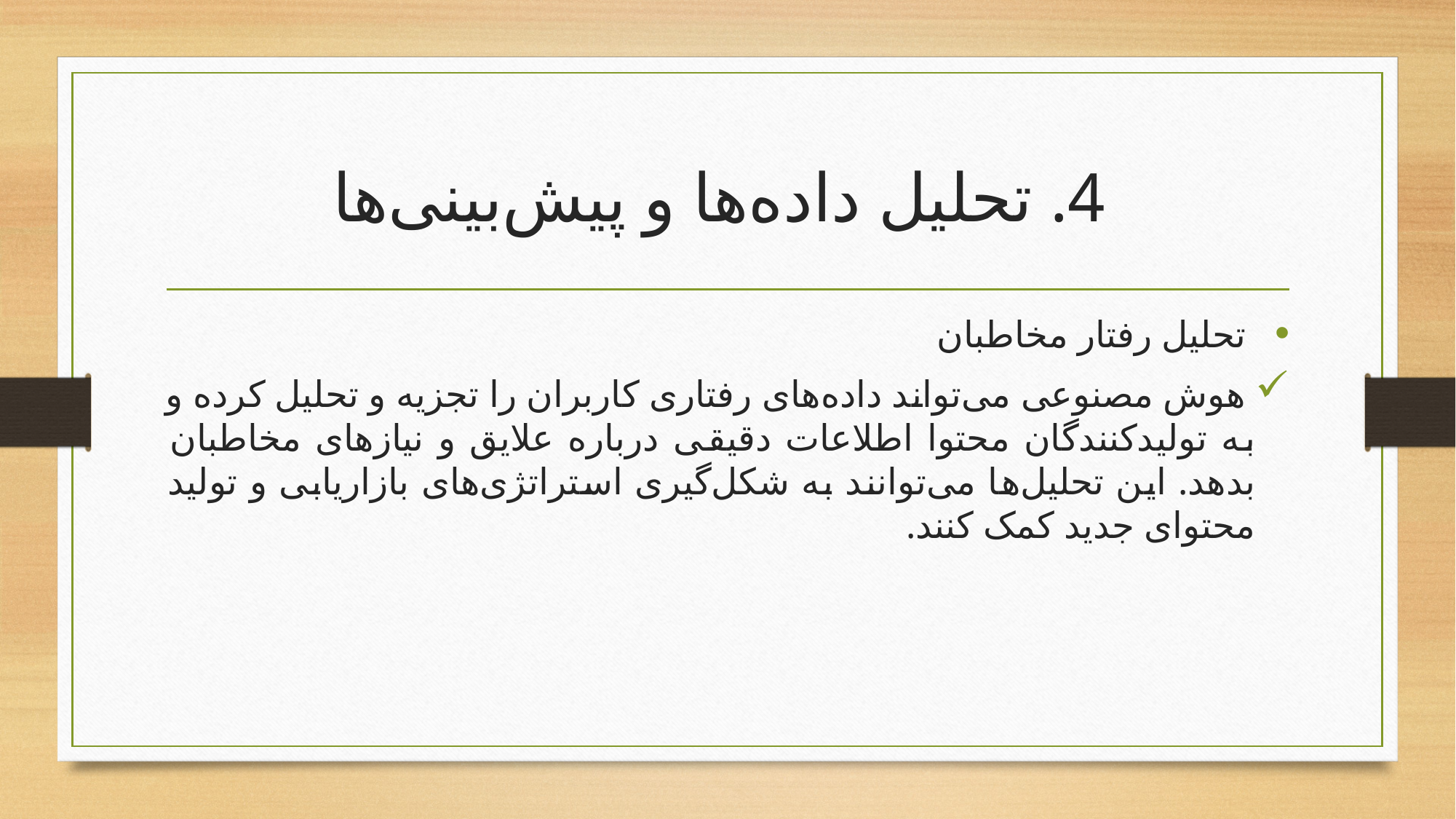

# 4. تحلیل داده‌ها و پیش‌بینی‌ها
 تحلیل رفتار مخاطبان
 هوش مصنوعی می‌تواند داده‌های رفتاری کاربران را تجزیه و تحلیل کرده و به تولیدکنندگان محتوا اطلاعات دقیقی درباره علایق و نیازهای مخاطبان بدهد. این تحلیل‌ها می‌توانند به شکل‌گیری استراتژی‌های بازاریابی و تولید محتوای جدید کمک کنند.